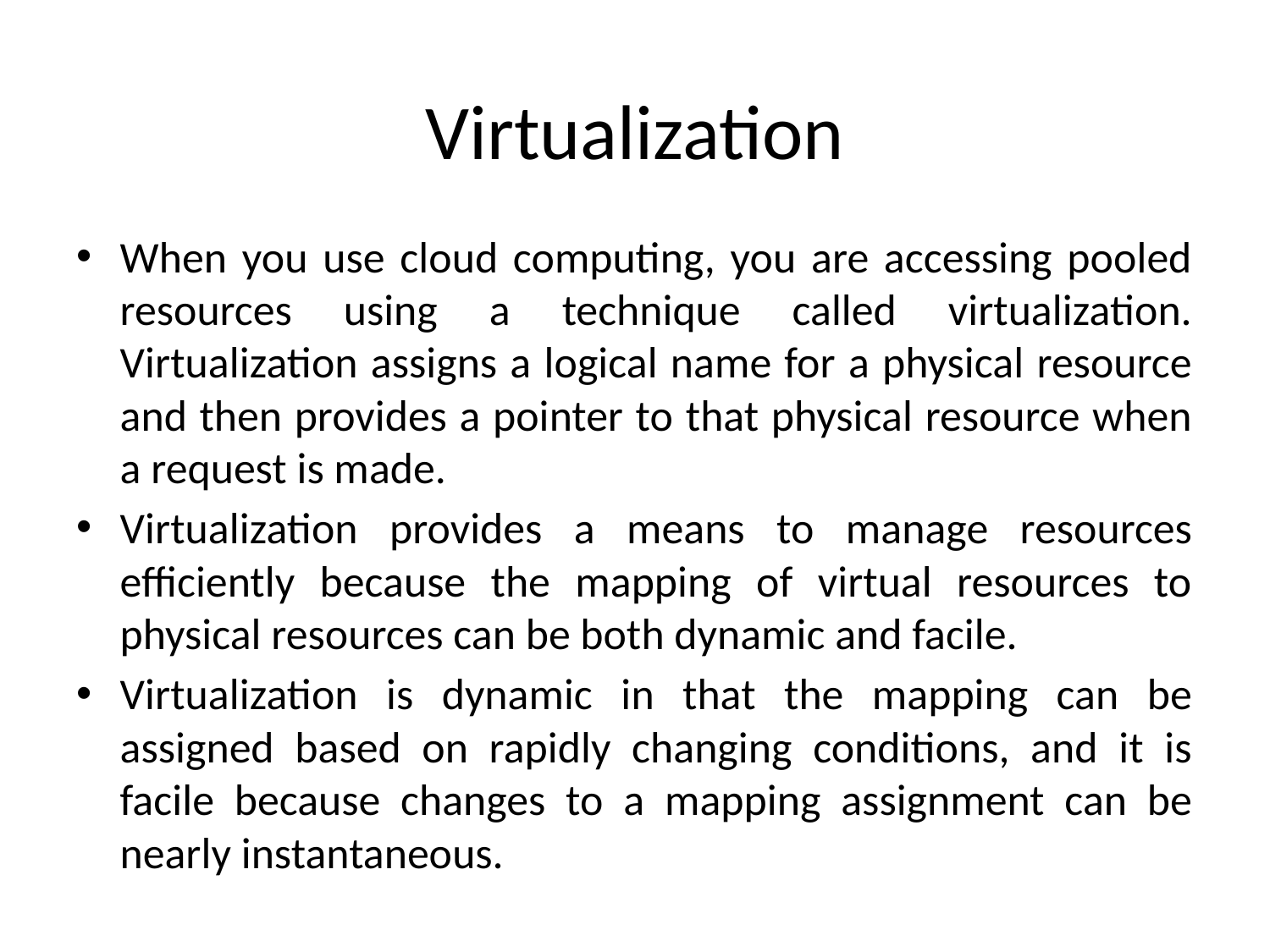

# Virtualization
When you use cloud computing, you are accessing pooled resources using a technique called virtualization. Virtualization assigns a logical name for a physical resource and then provides a pointer to that physical resource when a request is made.
Virtualization provides a means to manage resources efficiently because the mapping of virtual resources to physical resources can be both dynamic and facile.
Virtualization is dynamic in that the mapping can be assigned based on rapidly changing conditions, and it is facile because changes to a mapping assignment can be nearly instantaneous.